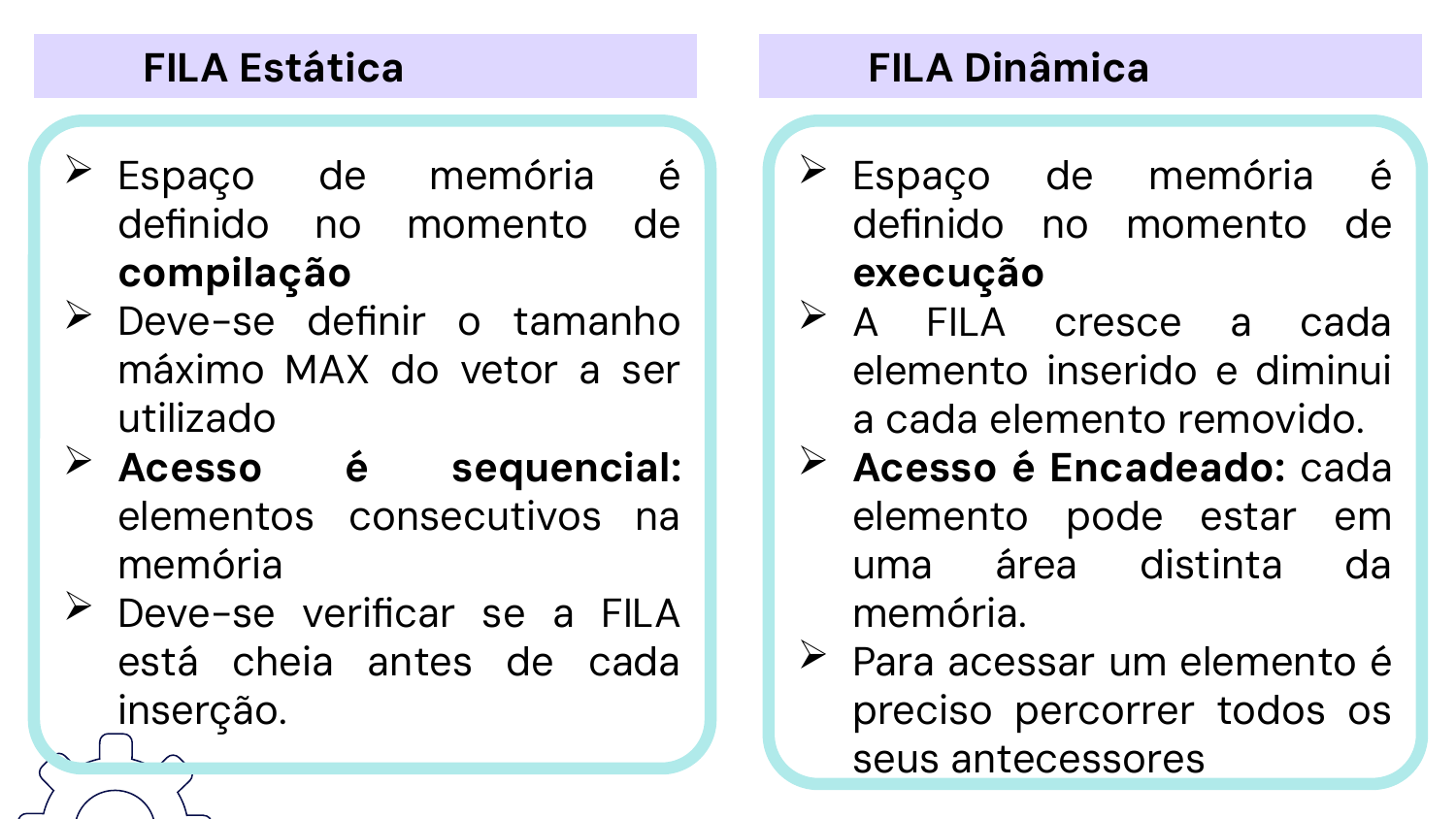

FILA Estática
FILA Dinâmica
Espaço de memória é definido no momento de execução
A FILA cresce a cada elemento inserido e diminui a cada elemento removido.
Acesso é Encadeado: cada elemento pode estar em uma área distinta da memória.
Para acessar um elemento é preciso percorrer todos os seus antecessores
Espaço de memória é definido no momento de compilação
Deve-se definir o tamanho máximo MAX do vetor a ser utilizado
Acesso é sequencial: elementos consecutivos na memória
Deve-se verificar se a FILA está cheia antes de cada inserção.